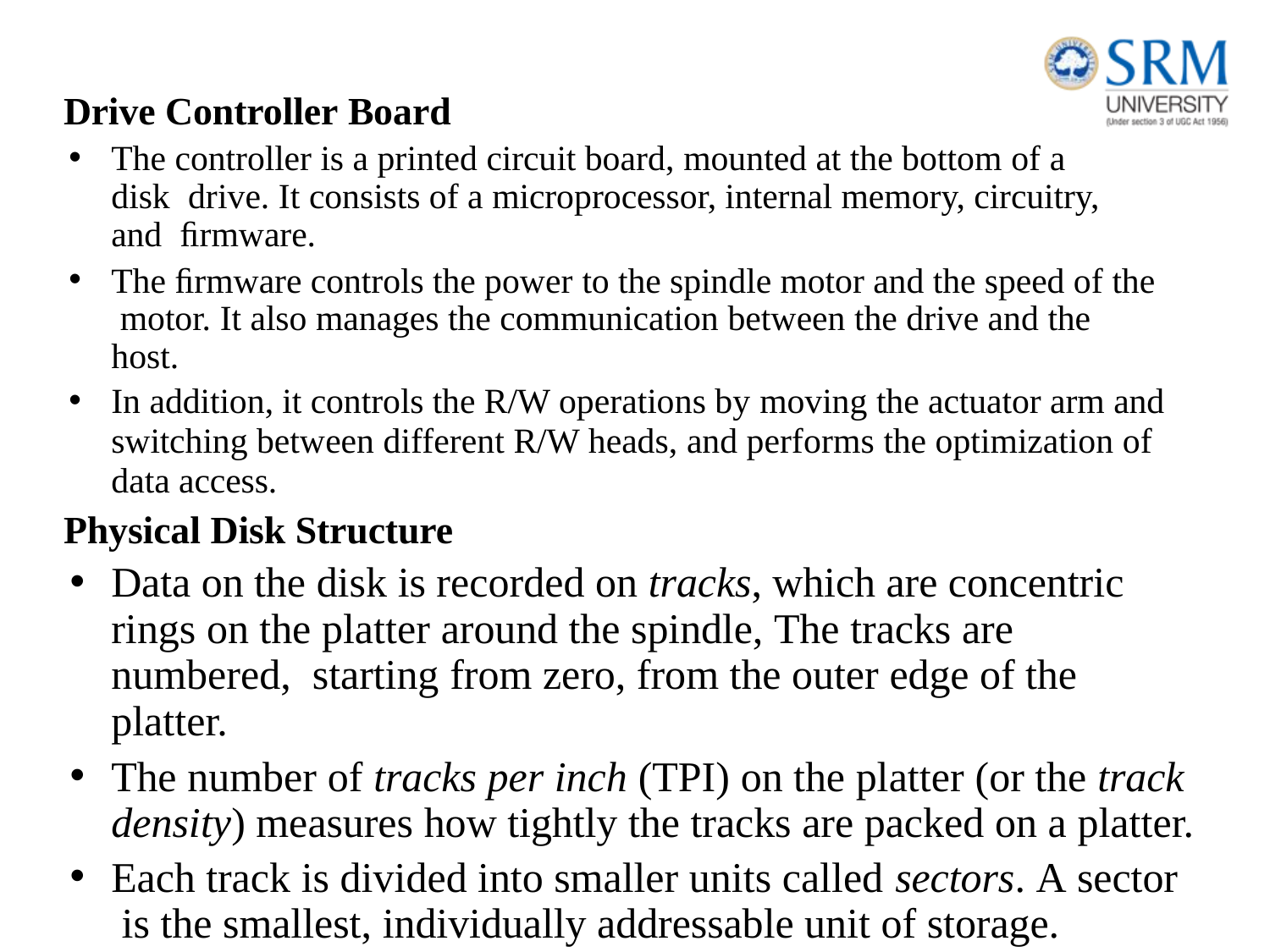

# Drive Controller Board
The controller is a printed circuit board, mounted at the bottom of a disk  drive. It consists of a microprocessor, internal memory, circuitry, and  ﬁrmware.
The ﬁrmware controls the power to the spindle motor and the speed of the  motor. It also manages the communication between the drive and the host.
In addition, it controls the R/W operations by moving the actuator arm and  switching between different R/W heads, and performs the optimization of  data access.
Physical Disk Structure
Data on the disk is recorded on tracks, which are concentric  rings on the platter around the spindle, The tracks are numbered,  starting from zero, from the outer edge of the platter.
The number of tracks per inch (TPI) on the platter (or the track  density) measures how tightly the tracks are packed on a platter.
Each track is divided into smaller units called sectors. A sector  is the smallest, individually addressable unit of storage.